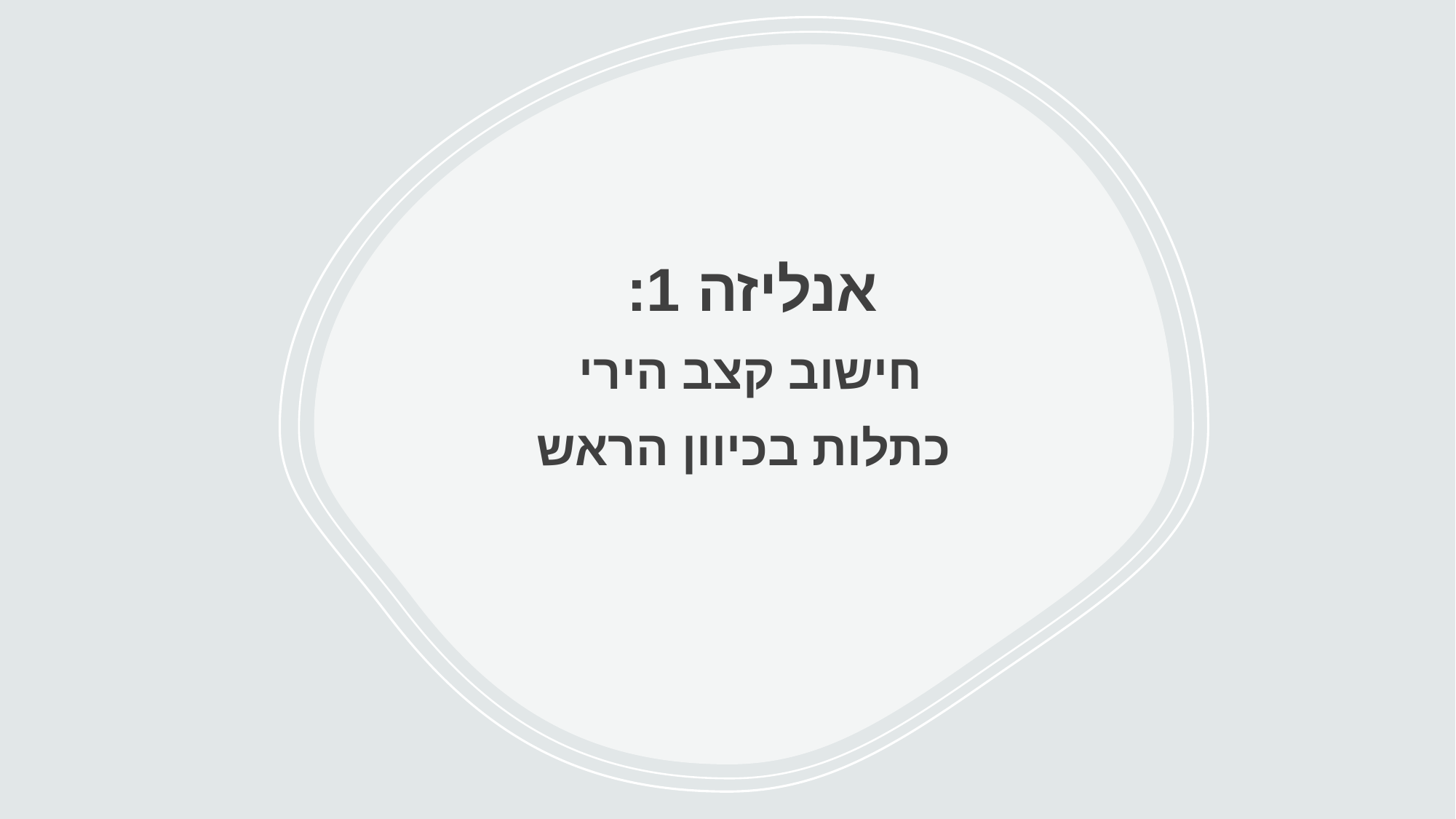

אנליזה 1:
חישוב קצב הירי
כתלות בכיוון הראש